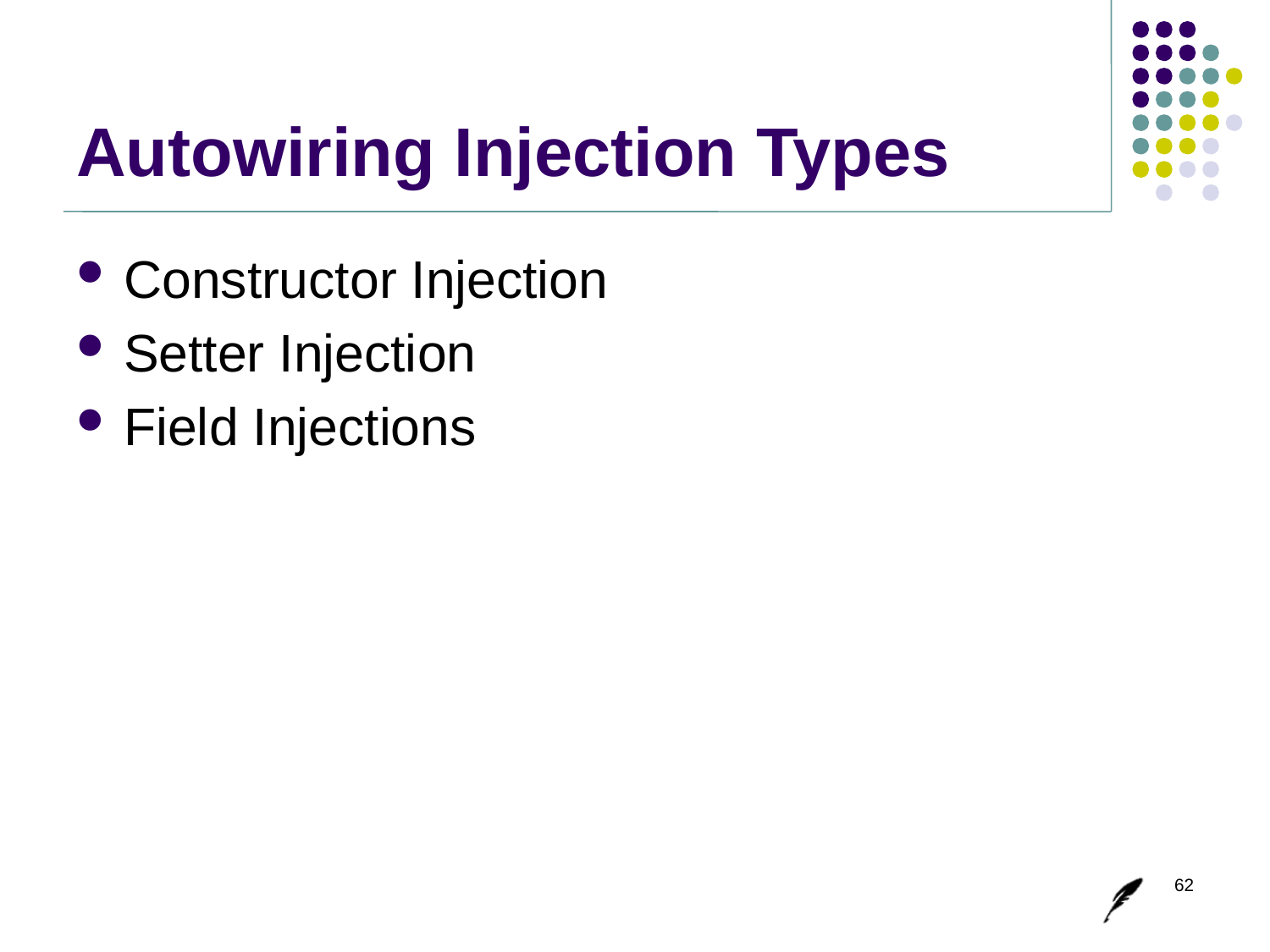

# Autowiring Injection Types
Constructor Injection
Setter Injection
Field Injections
62